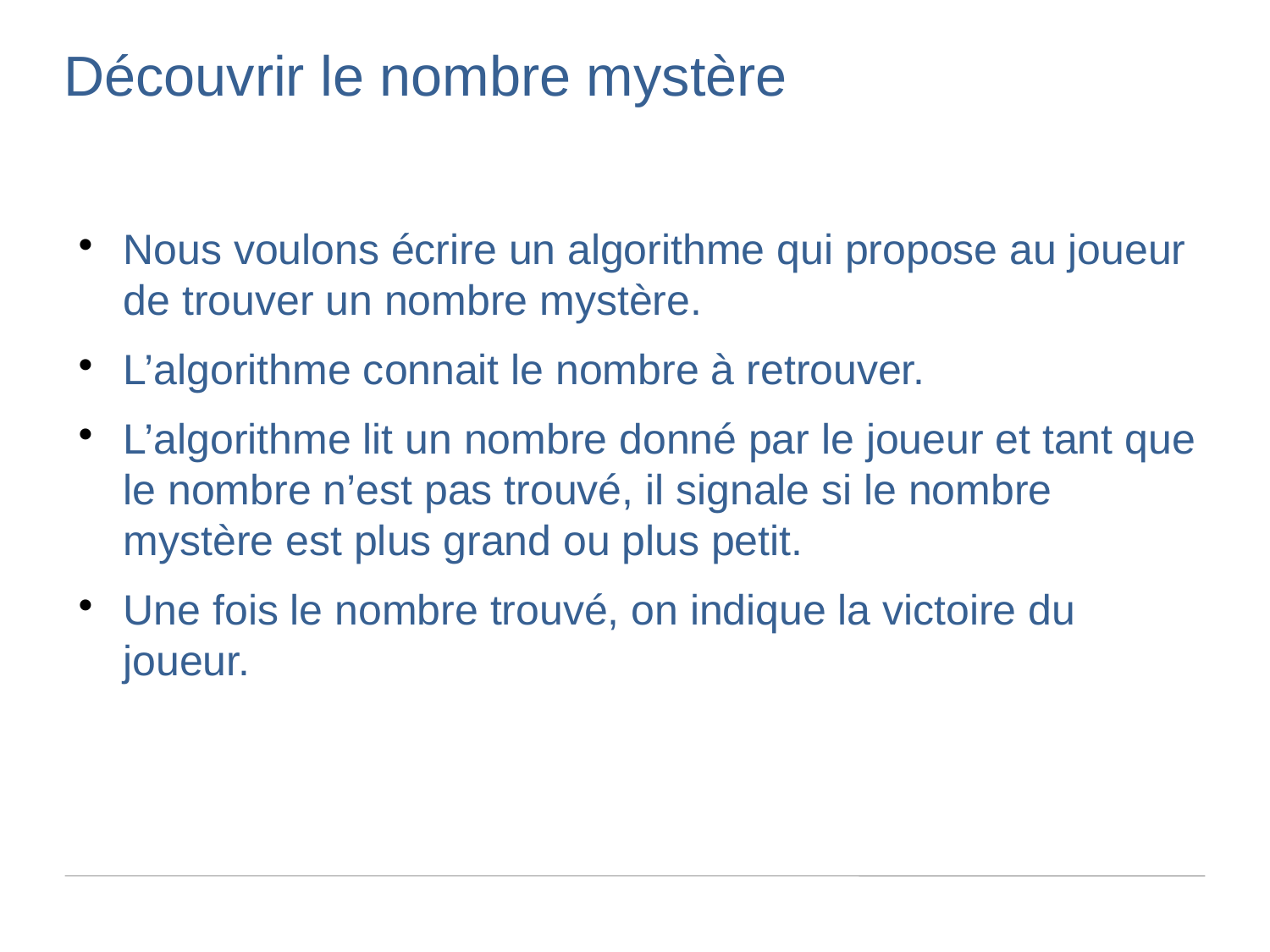

Découvrir le nombre mystère
Nous voulons écrire un algorithme qui propose au joueur de trouver un nombre mystère.
L’algorithme connait le nombre à retrouver.
L’algorithme lit un nombre donné par le joueur et tant que le nombre n’est pas trouvé, il signale si le nombre mystère est plus grand ou plus petit.
Une fois le nombre trouvé, on indique la victoire du joueur.